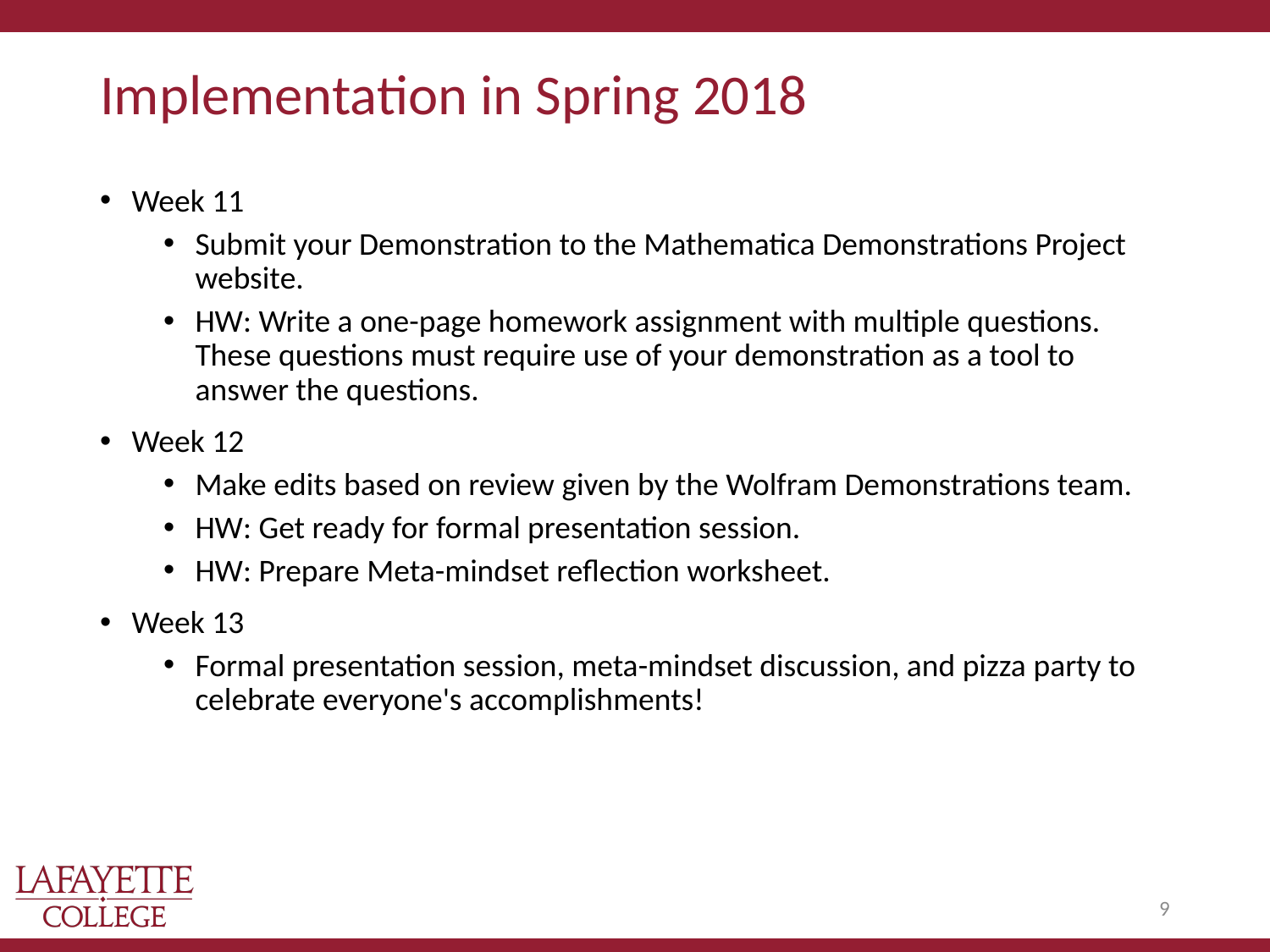

# Implementation in Spring 2018
Week 11
Submit your Demonstration to the Mathematica Demonstrations Project website.
HW: Write a one-page homework assignment with multiple questions.  These questions must require use of your demonstration as a tool to answer the questions.
Week 12
Make edits based on review given by the Wolfram Demonstrations team.
HW: Get ready for formal presentation session.
HW: Prepare Meta-mindset reflection worksheet.
Week 13
Formal presentation session, meta-mindset discussion, and pizza party to celebrate everyone's accomplishments!

9